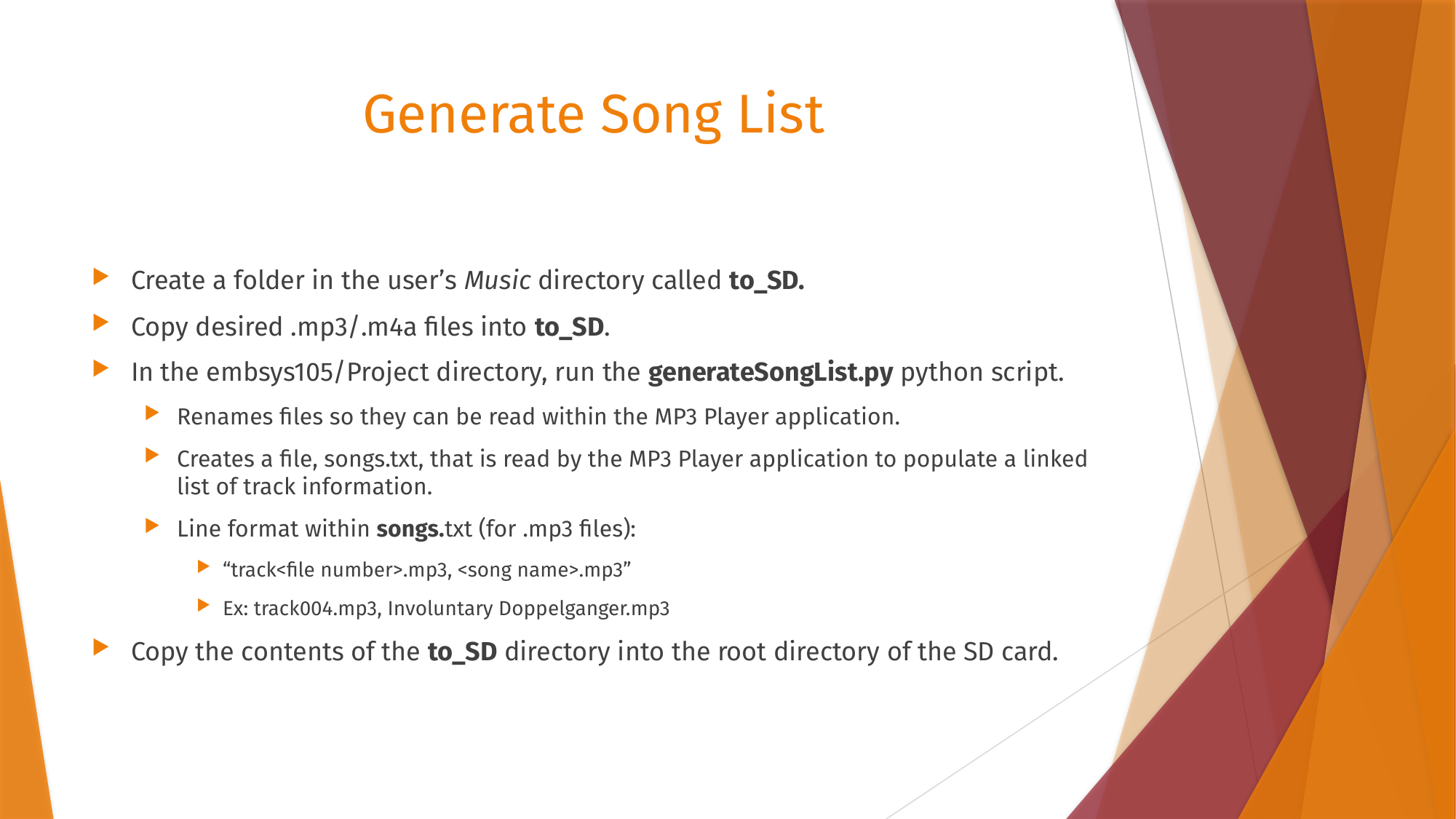

# Generate Song List
Create a folder in the user’s Music directory called to_SD.
Copy desired .mp3/.m4a files into to_SD.
In the embsys105/Project directory, run the generateSongList.py python script.
Renames files so they can be read within the MP3 Player application.
Creates a file, songs.txt, that is read by the MP3 Player application to populate a linked list of track information.
Line format within songs.txt (for .mp3 files):
“track<file number>.mp3, <song name>.mp3”
Ex: track004.mp3, Involuntary Doppelganger.mp3
Copy the contents of the to_SD directory into the root directory of the SD card.